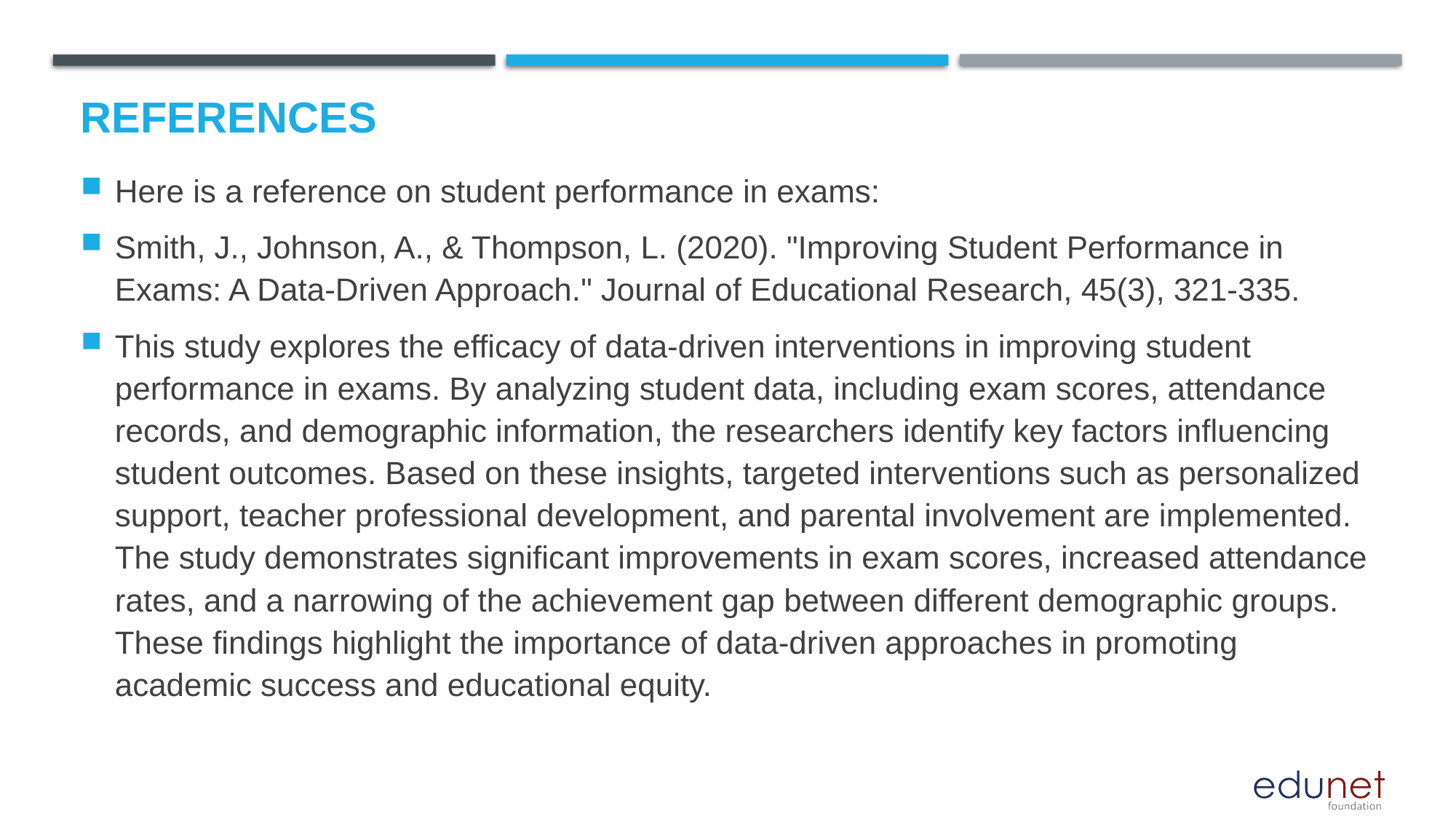

# References
Here is a reference on student performance in exams:
Smith, J., Johnson, A., & Thompson, L. (2020). "Improving Student Performance in Exams: A Data-Driven Approach." Journal of Educational Research, 45(3), 321-335.
This study explores the efficacy of data-driven interventions in improving student performance in exams. By analyzing student data, including exam scores, attendance records, and demographic information, the researchers identify key factors influencing student outcomes. Based on these insights, targeted interventions such as personalized support, teacher professional development, and parental involvement are implemented. The study demonstrates significant improvements in exam scores, increased attendance rates, and a narrowing of the achievement gap between different demographic groups. These findings highlight the importance of data-driven approaches in promoting academic success and educational equity.